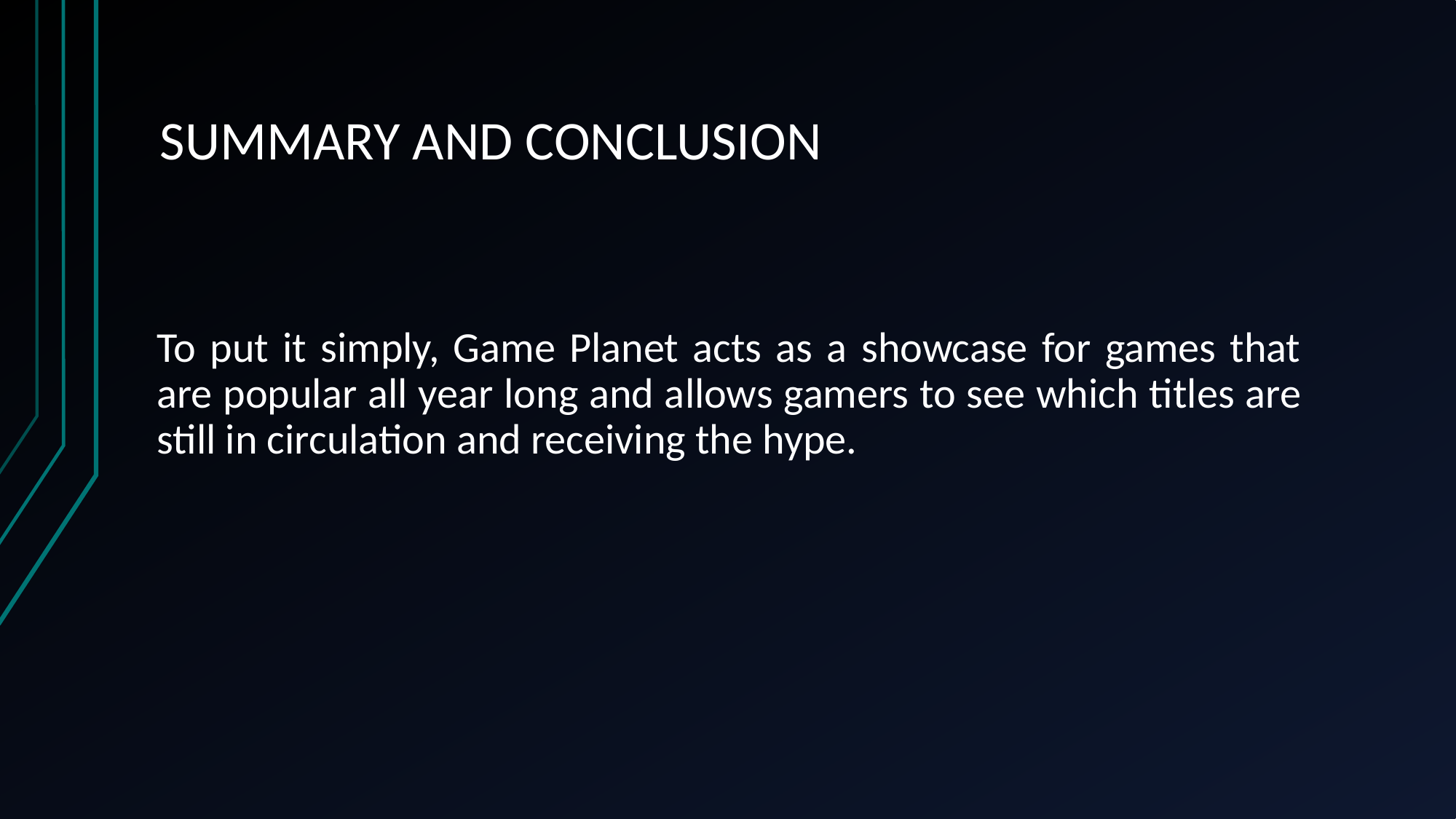

# SUMMARY AND CONCLUSION
To put it simply, Game Planet acts as a showcase for games that are popular all year long and allows gamers to see which titles are still in circulation and receiving the hype.